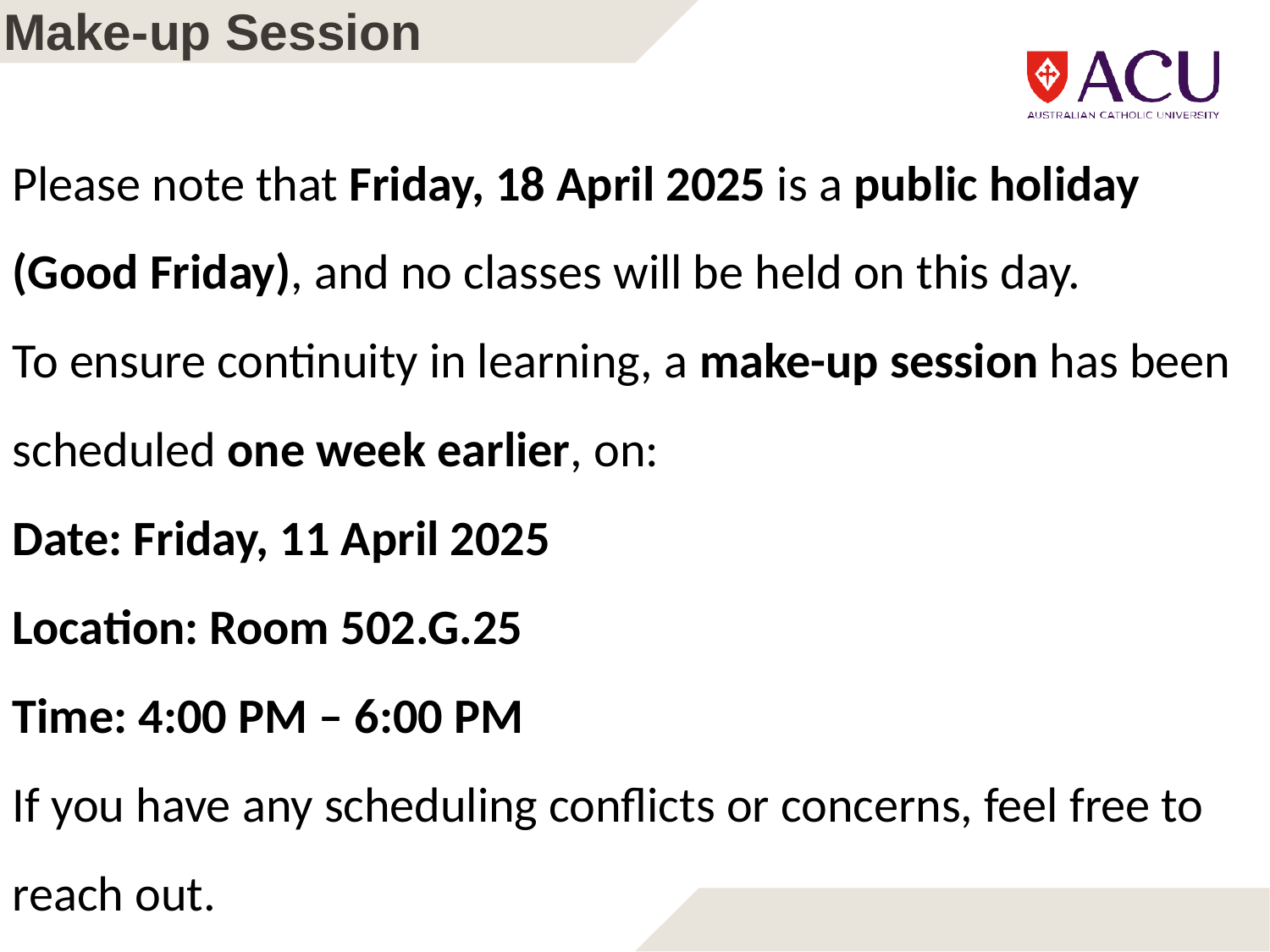

# Make-up Session
Please note that Friday, 18 April 2025 is a public holiday (Good Friday), and no classes will be held on this day.
To ensure continuity in learning, a make-up session has been scheduled one week earlier, on:
Date: Friday, 11 April 2025
Location: Room 502.G.25
Time: 4:00 PM – 6:00 PM
If you have any scheduling conflicts or concerns, feel free to reach out.